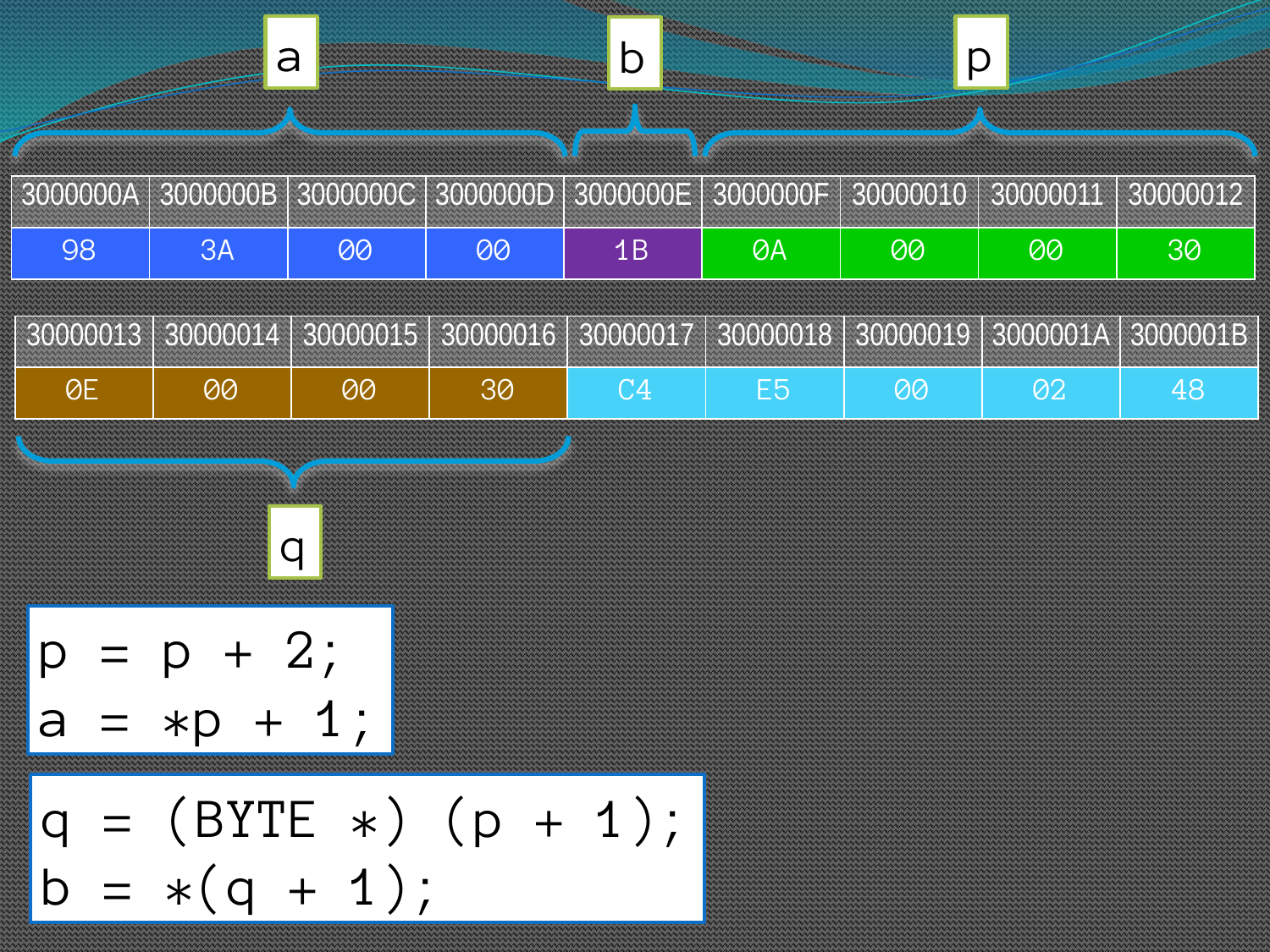

a
p
b

| 3000000A | 3000000B | 3000000C | 3000000D | 3000000E | 3000000F | 30000010 | 30000011 | 30000012 |
| --- | --- | --- | --- | --- | --- | --- | --- | --- |
| 98 | 3A | 00 | 00 | 1B | 0A | 00 | 00 | 30 |

| 30000013 | 30000014 | 30000015 | 30000016 | 30000017 | 30000018 | 30000019 | 3000001A | 3000001B |
| --- | --- | --- | --- | --- | --- | --- | --- | --- |
| 0E | 00 | 00 | 30 | C4 | E5 | 00 | 02 | 48 |
q
p = p + 2;
a = *p + 1;
q = (BYTE *) (p + 1);
b = *(q + 1);